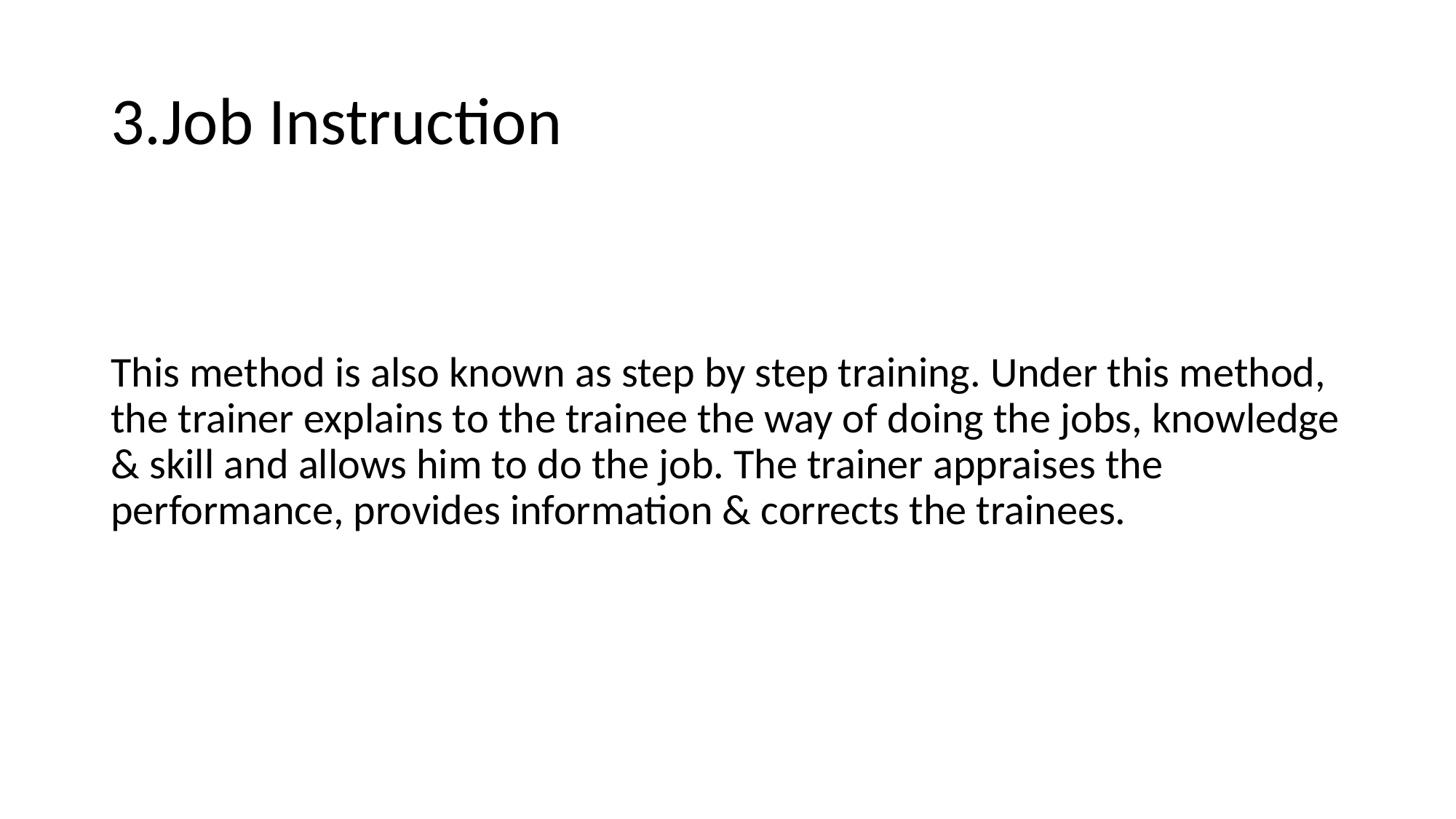

# 3.Job Instruction

This method is also known as step by step training. Under this method, the trainer explains to the trainee the way of doing the jobs, knowledge & skill and allows him to do the job. The trainer appraises the performance, provides information & corrects the trainees.